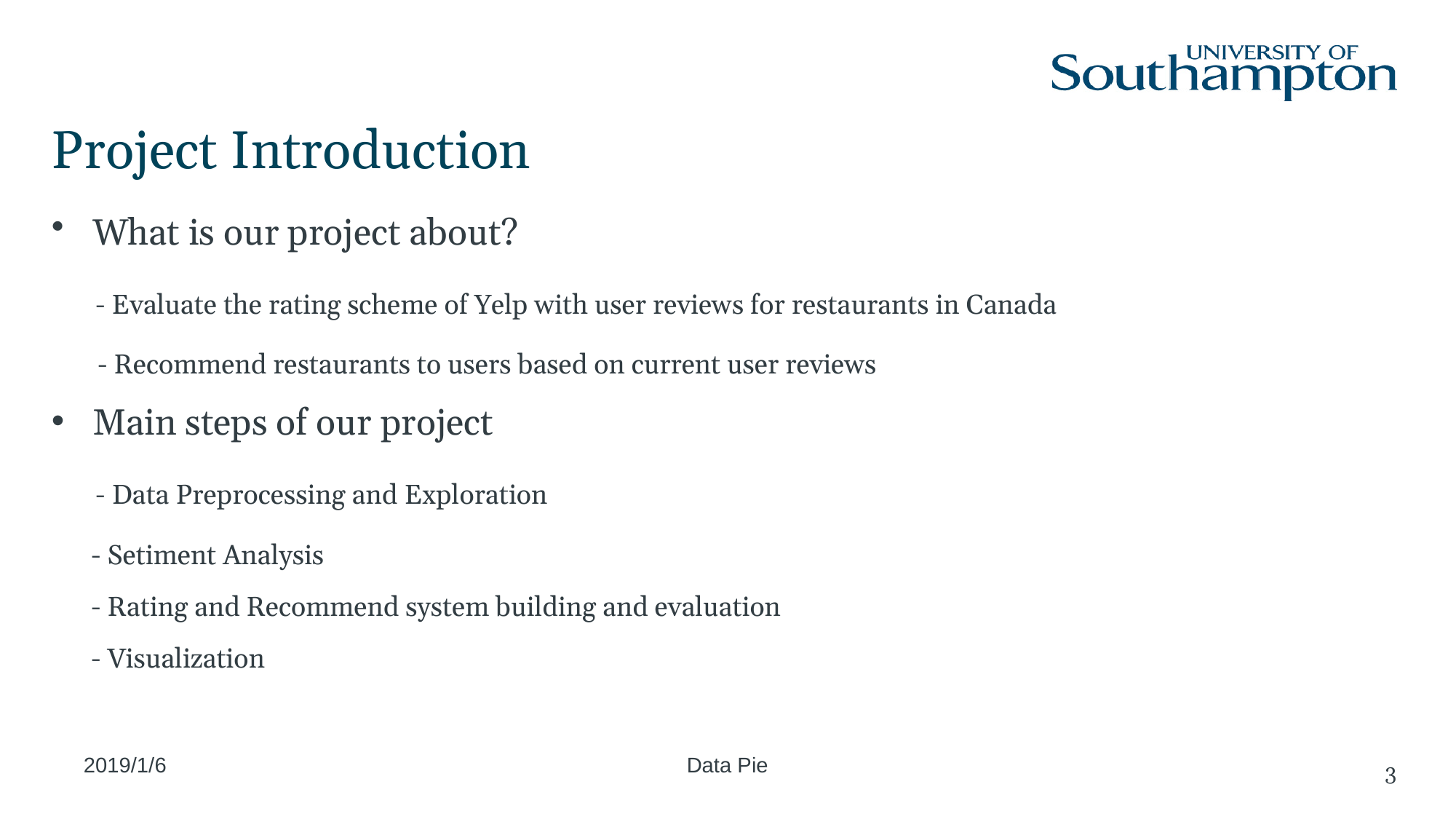

# Project Introduction
What is our project about?
     - Evaluate the rating scheme of Yelp with user reviews for restaurants in Canada
       - Recommend restaurants to users based on current user reviews
Main steps of our project
     - Data Preprocessing and Exploration
      - Setiment Analysis
      - Rating and Recommend system building and evaluation
      - Visualization

2019/1/6
Data Pie
3